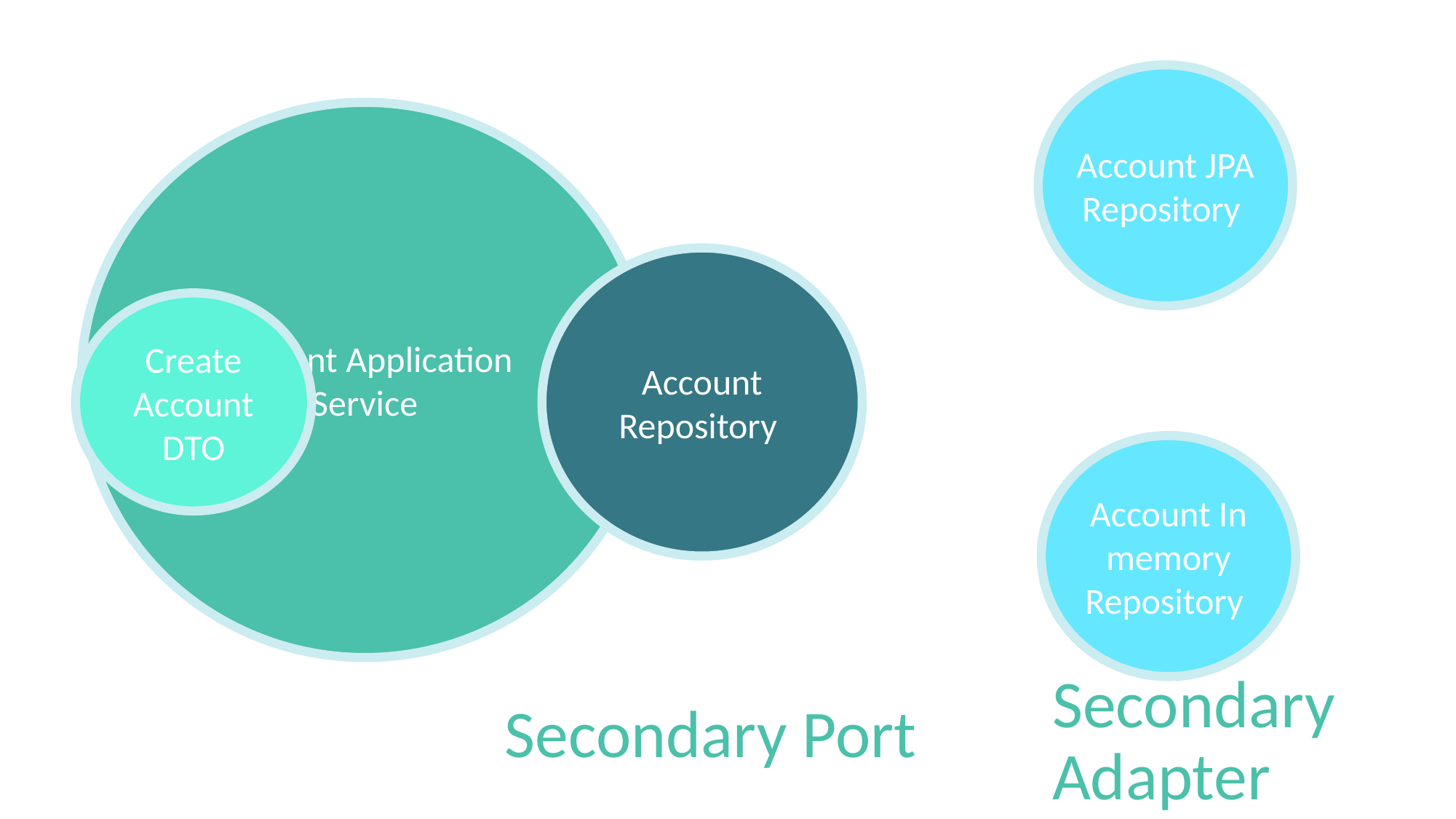

Account JPA Repository
Account Application Service
Account Repository
Create Account DTO
Account In memory Repository
# Secondary Port
Secondary Adapter